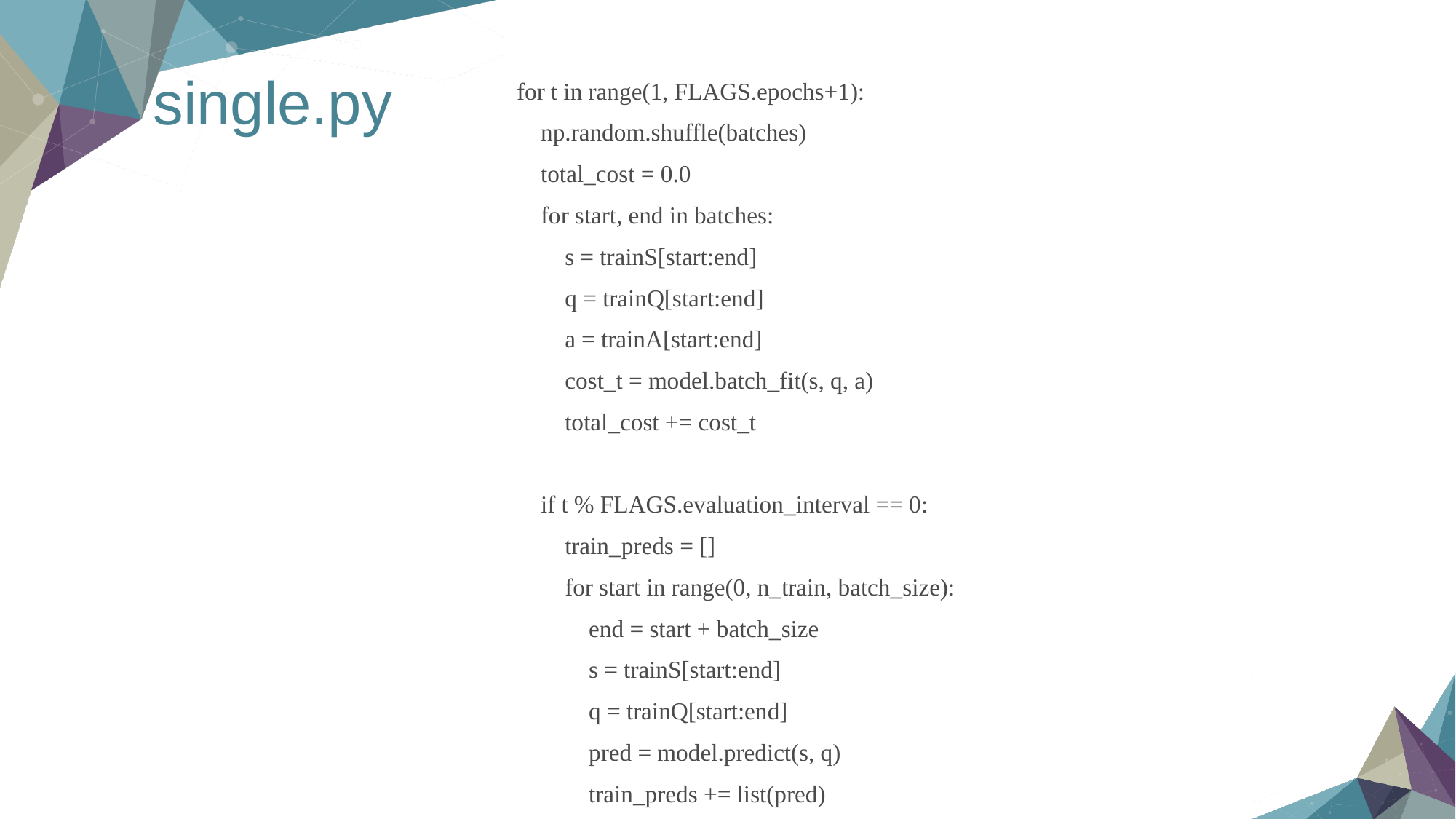

# single.py
    for t in range(1, FLAGS.epochs+1):
        np.random.shuffle(batches)
        total_cost = 0.0
        for start, end in batches:
            s = trainS[start:end]
            q = trainQ[start:end]
            a = trainA[start:end]
            cost_t = model.batch_fit(s, q, a)
            total_cost += cost_t

        if t % FLAGS.evaluation_interval == 0:
            train_preds = []
            for start in range(0, n_train, batch_size):
                end = start + batch_size
                s = trainS[start:end]
                q = trainQ[start:end]
                pred = model.predict(s, q)
                train_preds += list(pred)